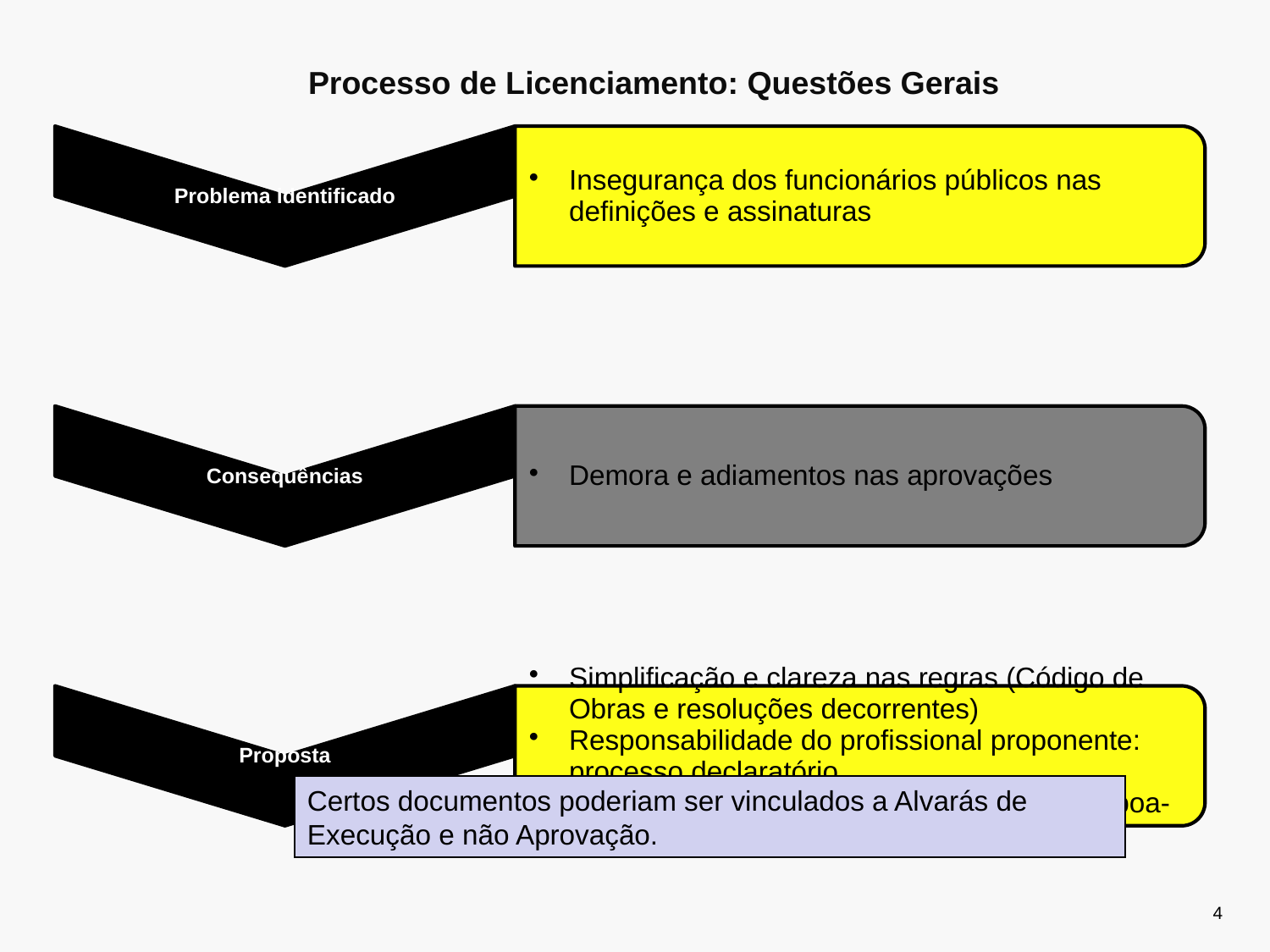

Processo de Licenciamento: Questões Gerais
Problema identificado
Consequências
Proposta
Insegurança dos funcionários públicos nas definições e assinaturas
Demora e adiamentos nas aprovações
Simplificação e clareza nas regras (Código de Obras e resoluções decorrentes)
Certos documentos poderiam ser vinculados a Alvarás de Execução e não Aprovação.
4